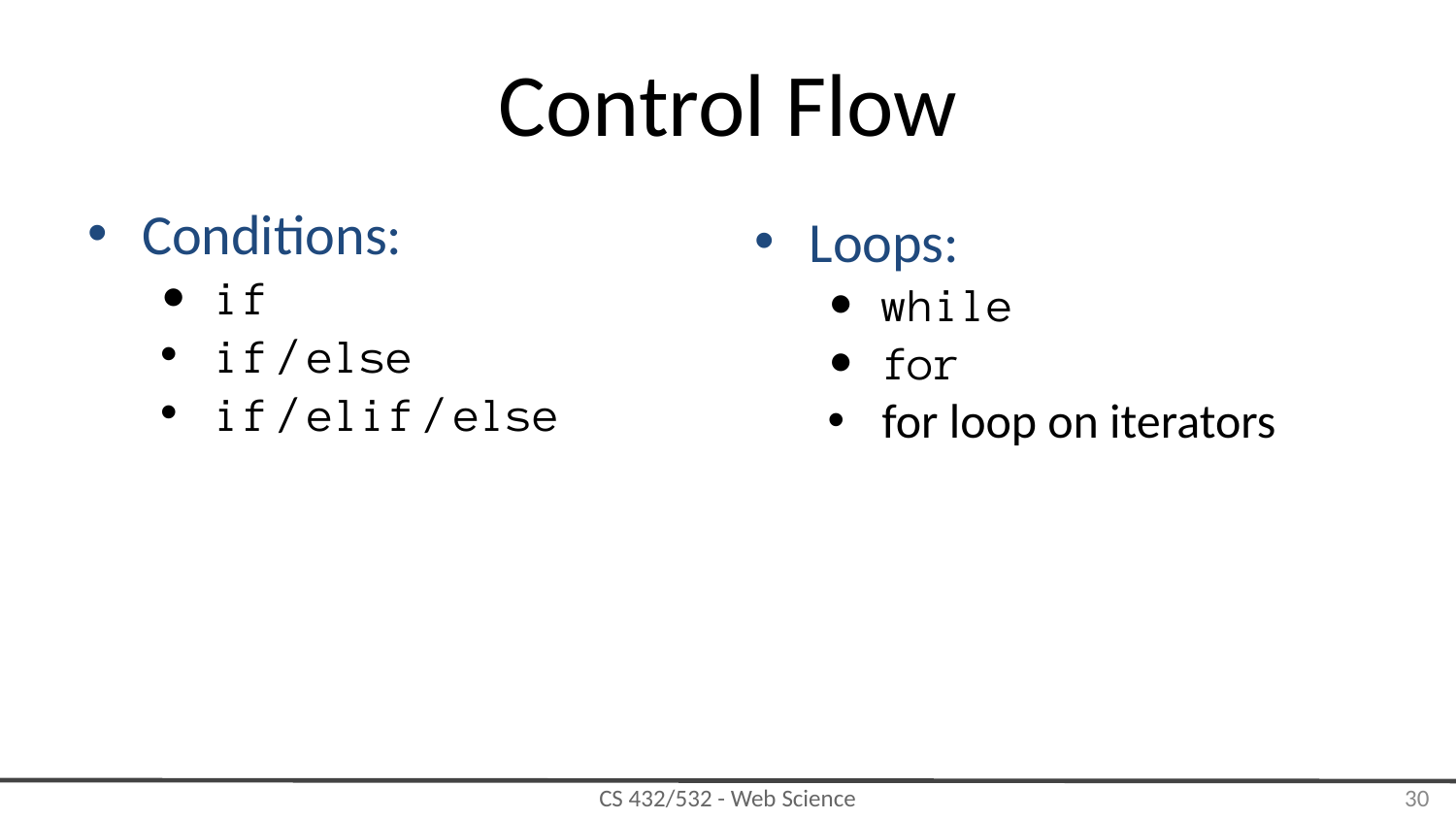

# Control Flow
Conditions:
if
if / else
if / elif / else

Loops:
while
for
for loop on iterators

30